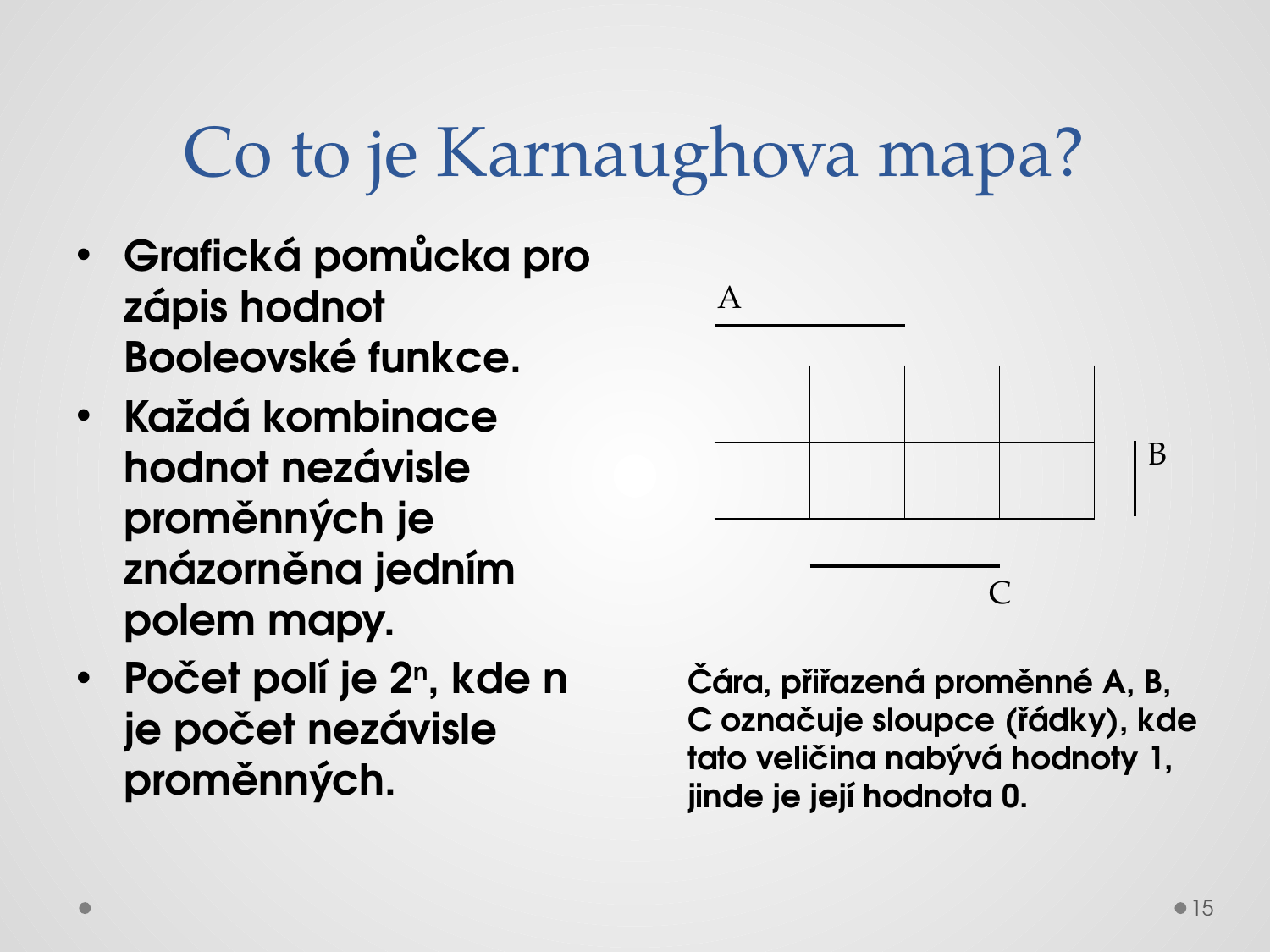

# Co to je Karnaughova mapa?
Grafická pomůcka pro zápis hodnot Booleovské funkce.
Každá kombinace hodnot nezávisle proměnných je znázorněna jedním polem mapy.
Počet polí je 2n, kde n je počet nezávisle proměnných.
A
|  |  |  |  |
| --- | --- | --- | --- |
|  |  |  |  |
B
C
Čára, přiřazená proměnné A, B, C označuje sloupce (řádky), kde tato veličina nabývá hodnoty 1, jinde je její hodnota 0.
15